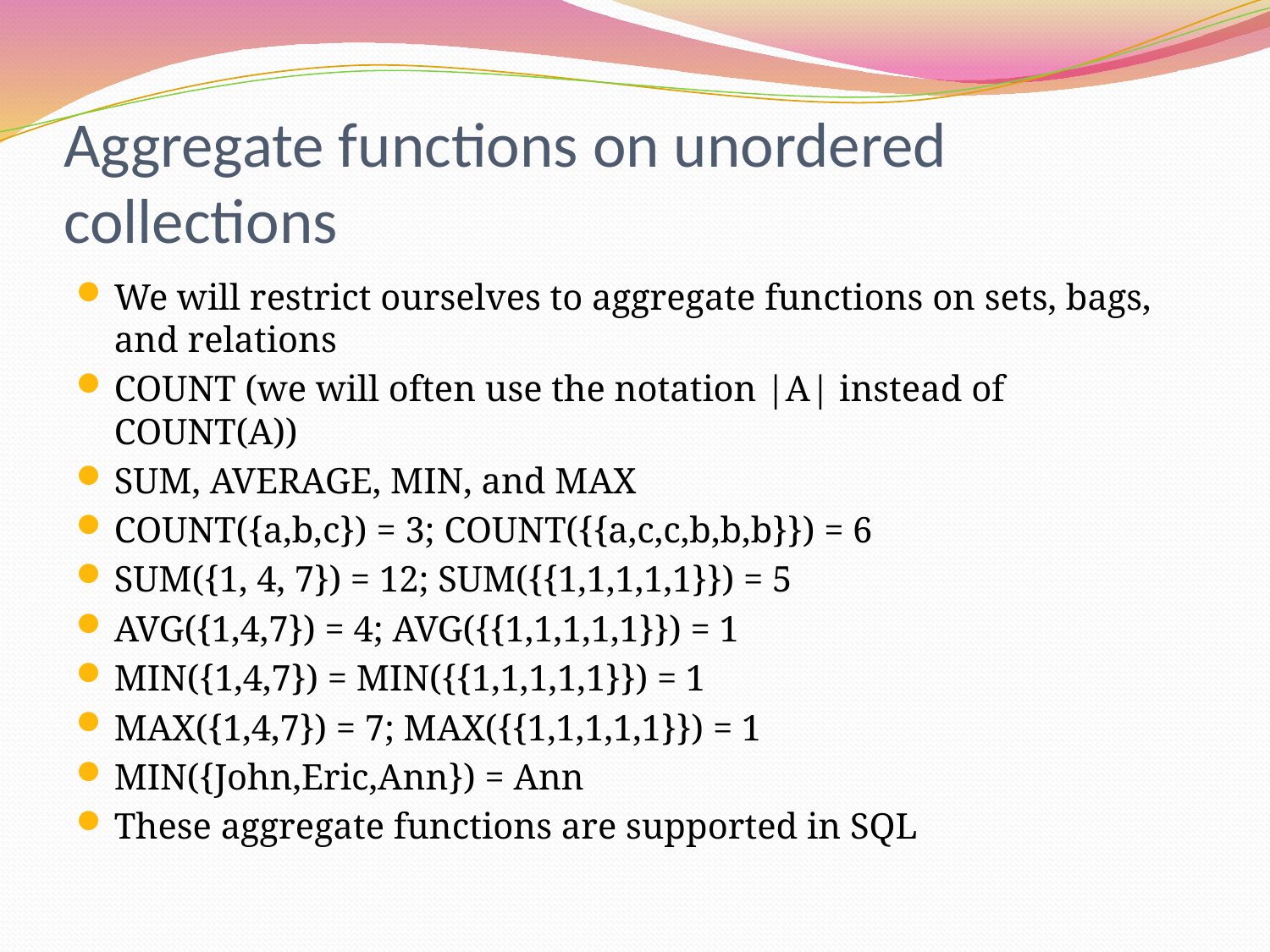

# Aggregate functions on unordered collections
We will restrict ourselves to aggregate functions on sets, bags, and relations
COUNT (we will often use the notation |A| instead of COUNT(A))
SUM, AVERAGE, MIN, and MAX
COUNT({a,b,c}) = 3; COUNT({{a,c,c,b,b,b}}) = 6
SUM({1, 4, 7}) = 12; SUM({{1,1,1,1,1}}) = 5
AVG({1,4,7}) = 4; AVG({{1,1,1,1,1}}) = 1
MIN({1,4,7}) = MIN({{1,1,1,1,1}}) = 1
MAX({1,4,7}) = 7; MAX({{1,1,1,1,1}}) = 1
MIN({John,Eric,Ann}) = Ann
These aggregate functions are supported in SQL